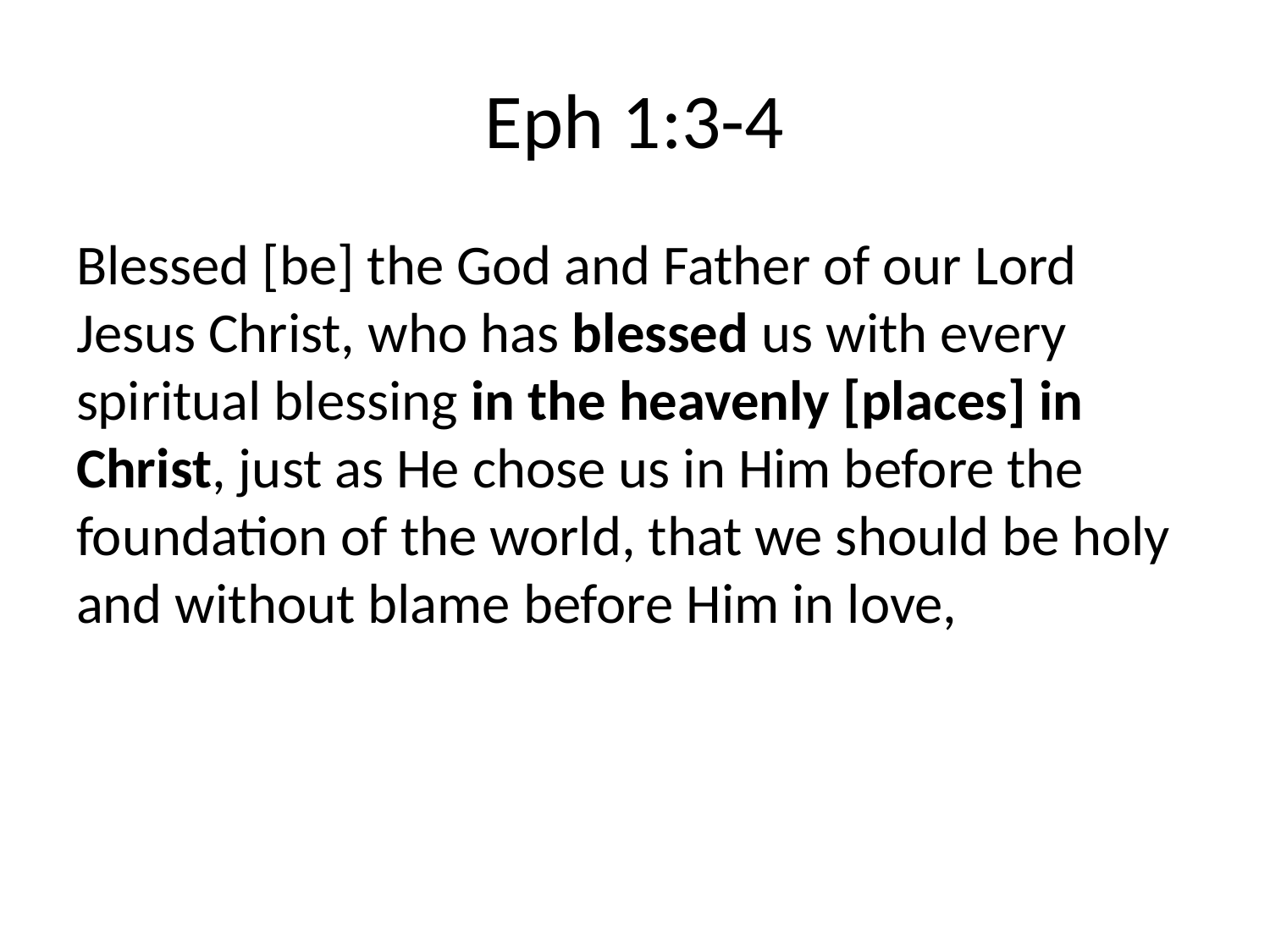

# Eph 1:3-4
Blessed [be] the God and Father of our Lord Jesus Christ, who has blessed us with every spiritual blessing in the heavenly [places] in Christ, just as He chose us in Him before the foundation of the world, that we should be holy and without blame before Him in love,